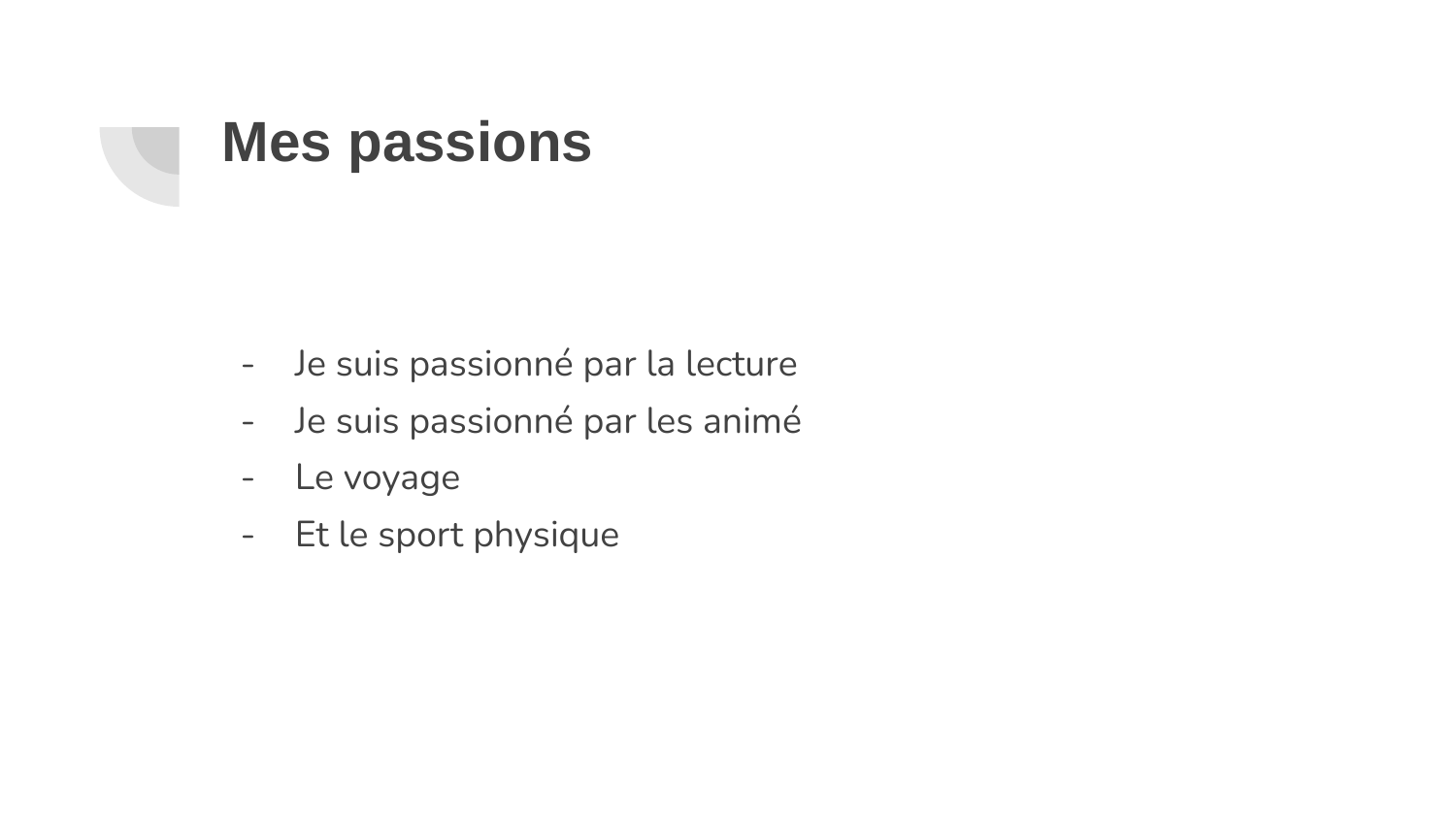

# Mes passions
Je suis passionné par la lecture
Je suis passionné par les animé
Le voyage
Et le sport physique